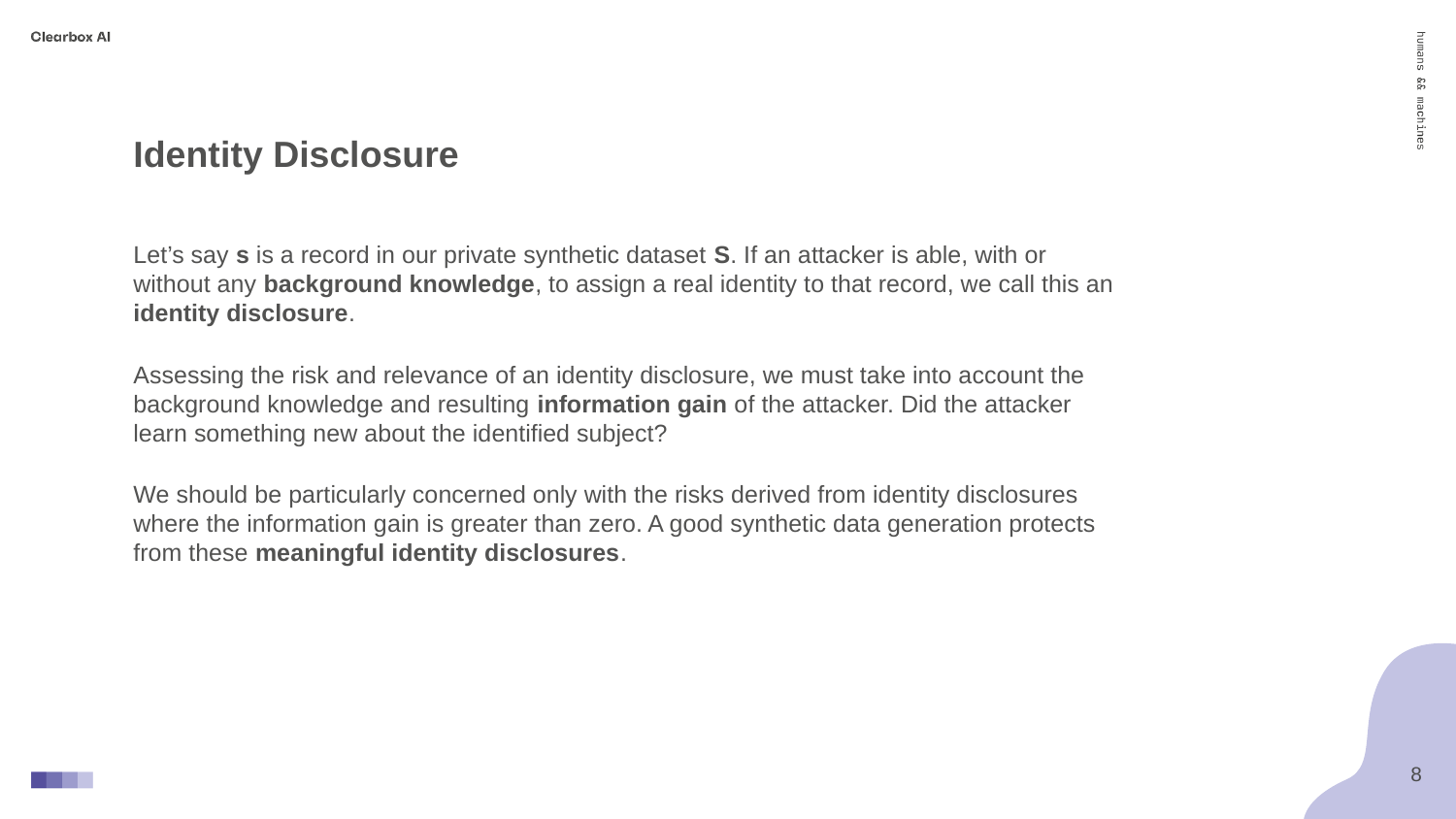

Identity Disclosure
Let’s say s is a record in our private synthetic dataset S. If an attacker is able, with or without any background knowledge, to assign a real identity to that record, we call this an identity disclosure.
Assessing the risk and relevance of an identity disclosure, we must take into account the background knowledge and resulting information gain of the attacker. Did the attacker learn something new about the identified subject?
We should be particularly concerned only with the risks derived from identity disclosures where the information gain is greater than zero. A good synthetic data generation protects from these meaningful identity disclosures.
8